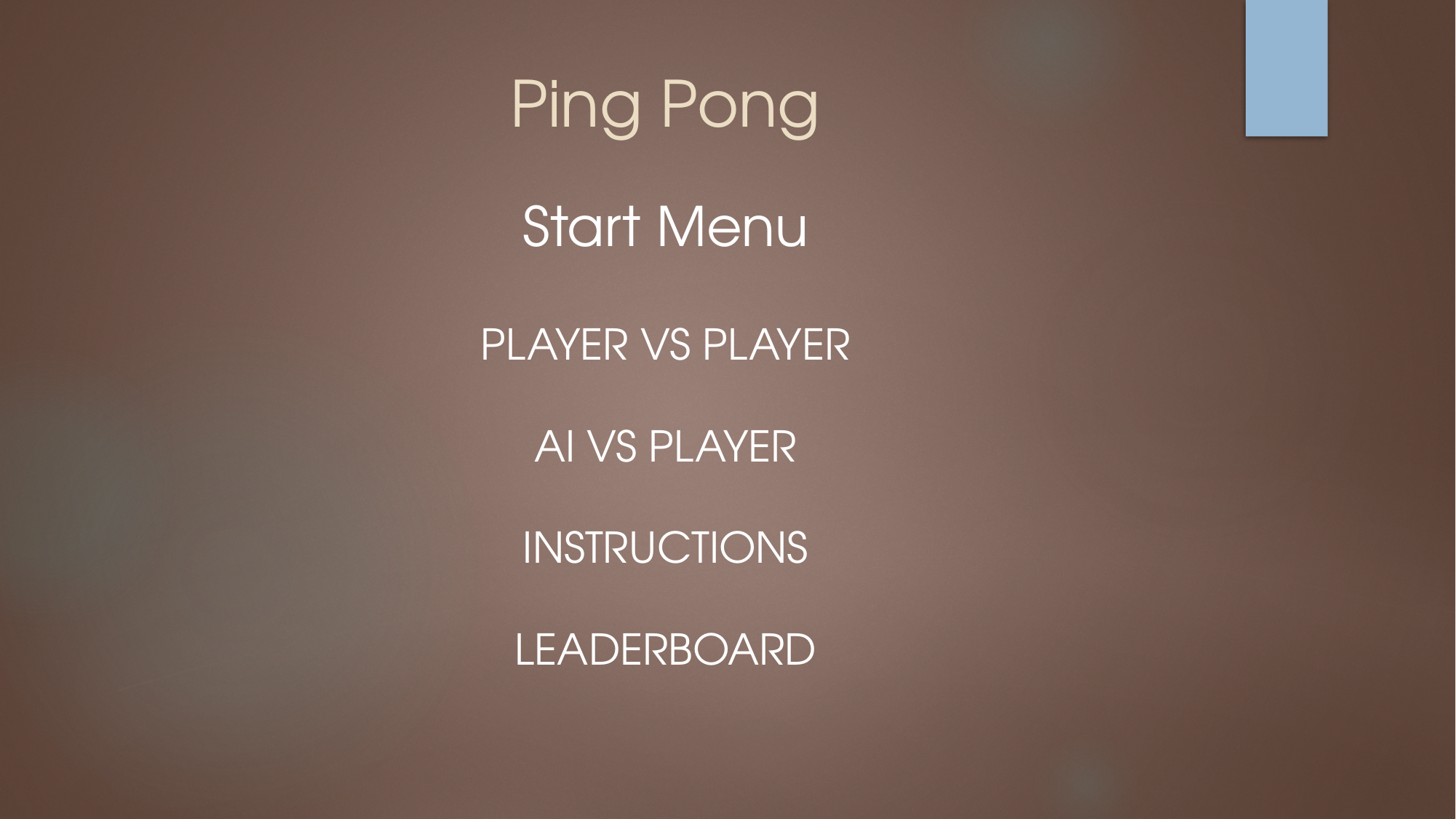

# Ping Pong
Start Menu
PLAYER VS PLAYER

AI VS PLAYER

INSTRUCTIONS

LEADERBOARD